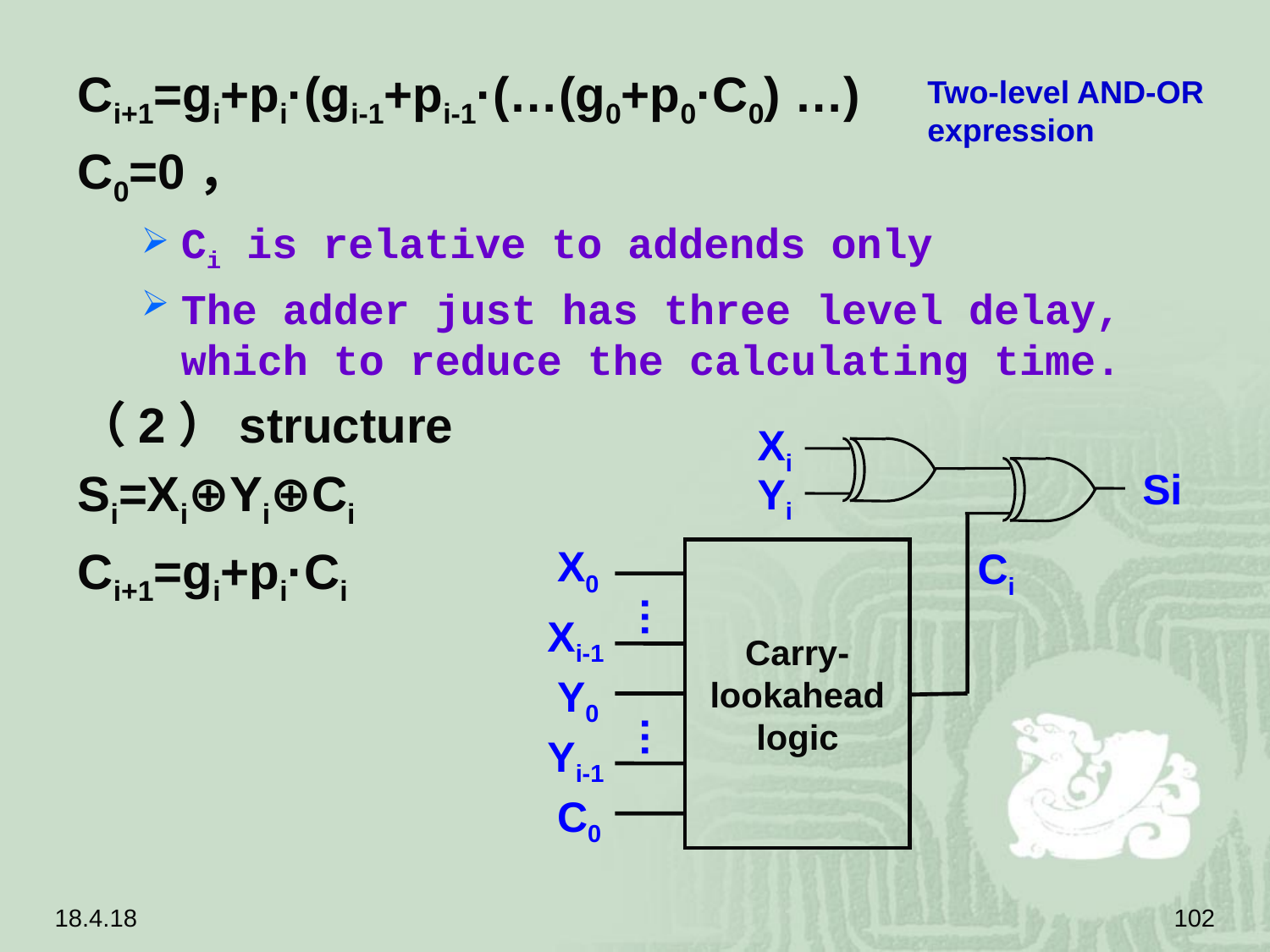

#
Ci+1=gi+pi·(gi-1+pi-1·(…(g0+p0·C0) …)
C0=0，
Ci is relative to addends only
The adder just has three level delay, which to reduce the calculating time.
（2）structure
Si=Xi⊕Yi⊕Ci
Ci+1=gi+pi·Ci

Two-level AND-OR expression
Xi

Si

Yi
Ci

X0

Carry-lookahead logic

…
Xi-1

Y0

…
Yi-1

C0

18.4.18
102